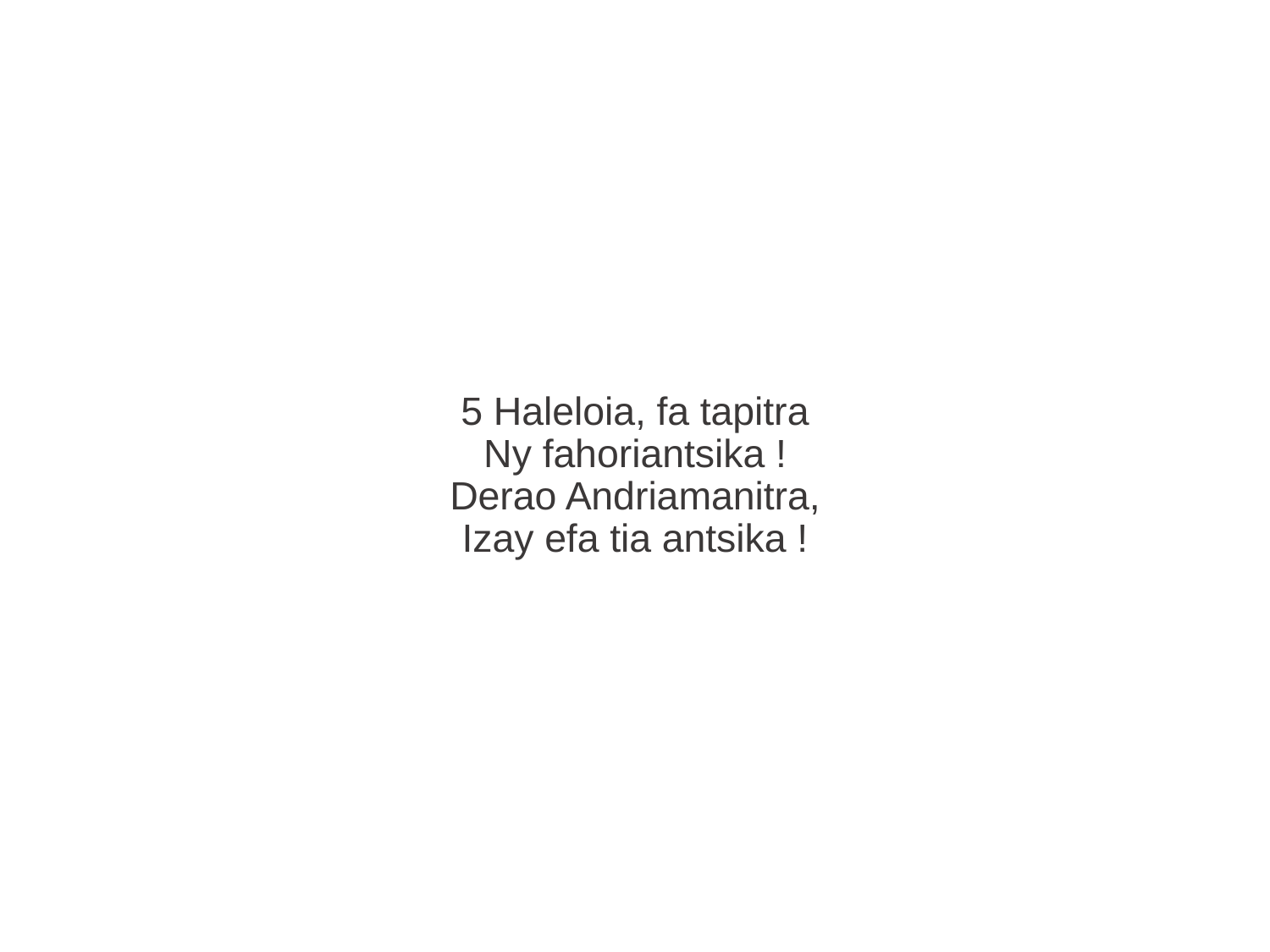

5 Haleloia, fa tapitra
Ny fahoriantsika !
Derao Andriamanitra,
Izay efa tia antsika !